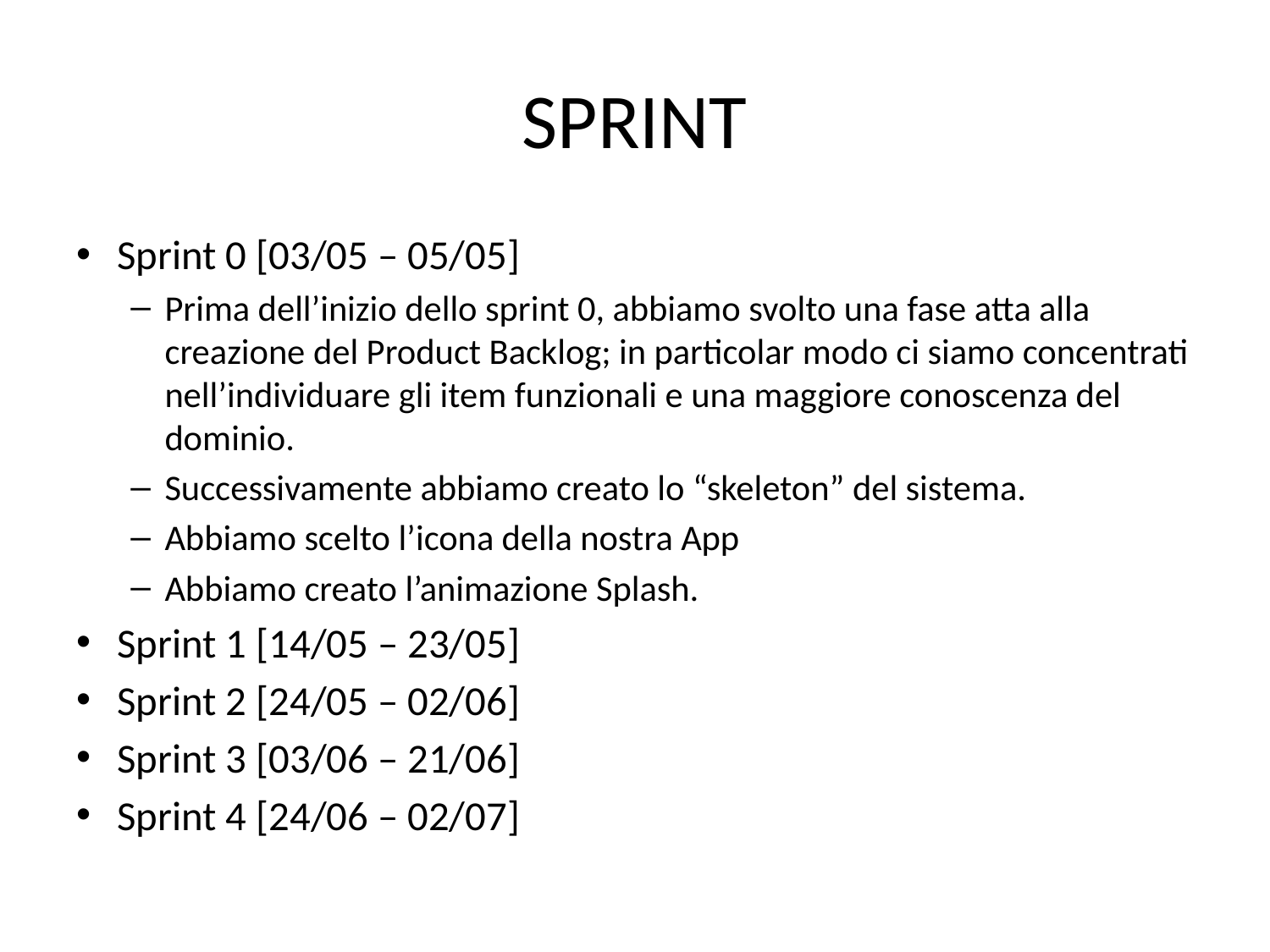

# SPRINT
Sprint 0 [03/05 – 05/05]
Prima dell’inizio dello sprint 0, abbiamo svolto una fase atta alla creazione del Product Backlog; in particolar modo ci siamo concentrati nell’individuare gli item funzionali e una maggiore conoscenza del dominio.
Successivamente abbiamo creato lo “skeleton” del sistema.
Abbiamo scelto l’icona della nostra App
Abbiamo creato l’animazione Splash.
Sprint 1 [14/05 – 23/05]
Sprint 2 [24/05 – 02/06]
Sprint 3 [03/06 – 21/06]
Sprint 4 [24/06 – 02/07]